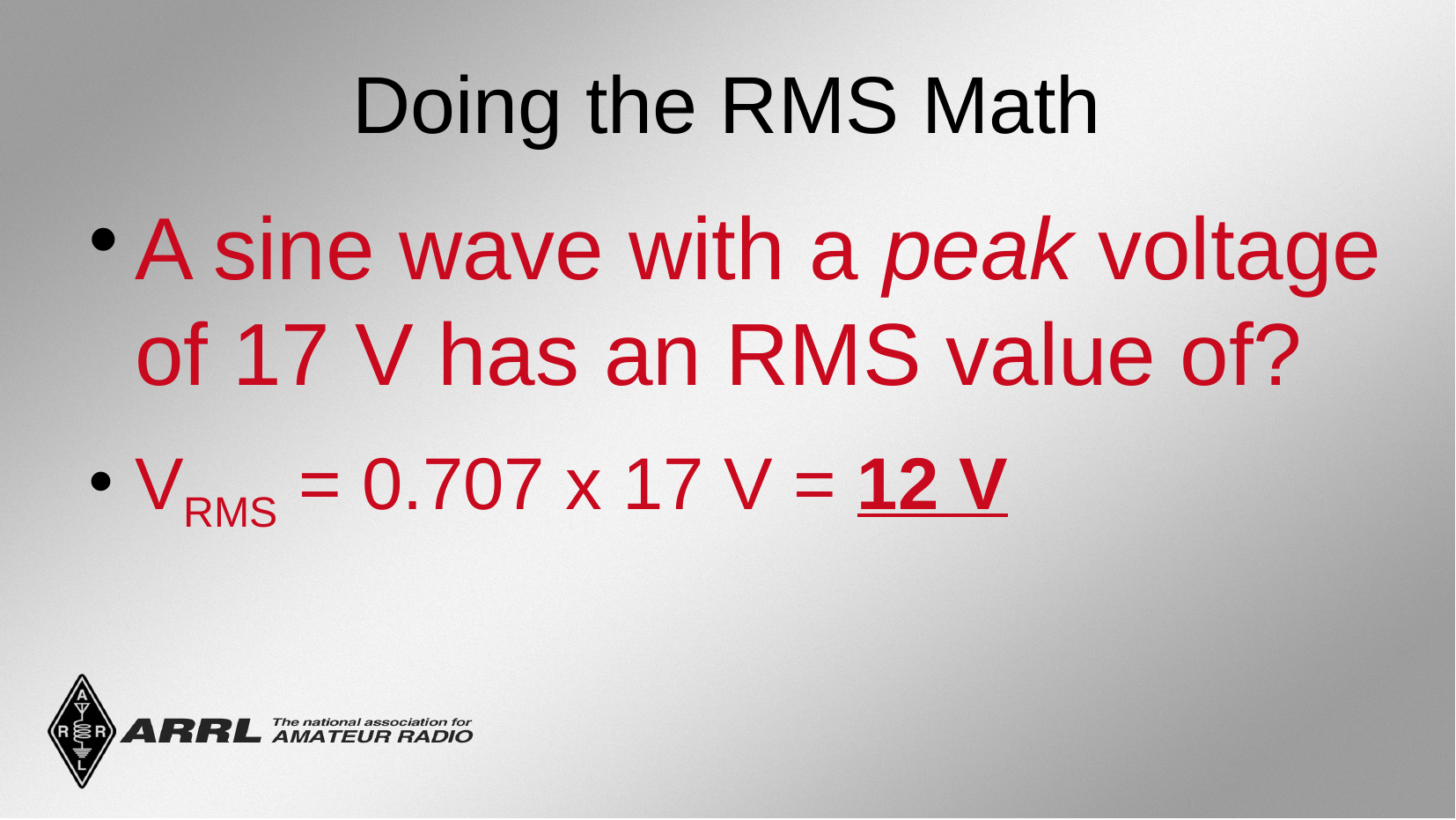

Doing the RMS Math

A sine wave with a peak voltage of 17 V has an RMS value of?
VRMS = 0.707 x 17 V = 12 V